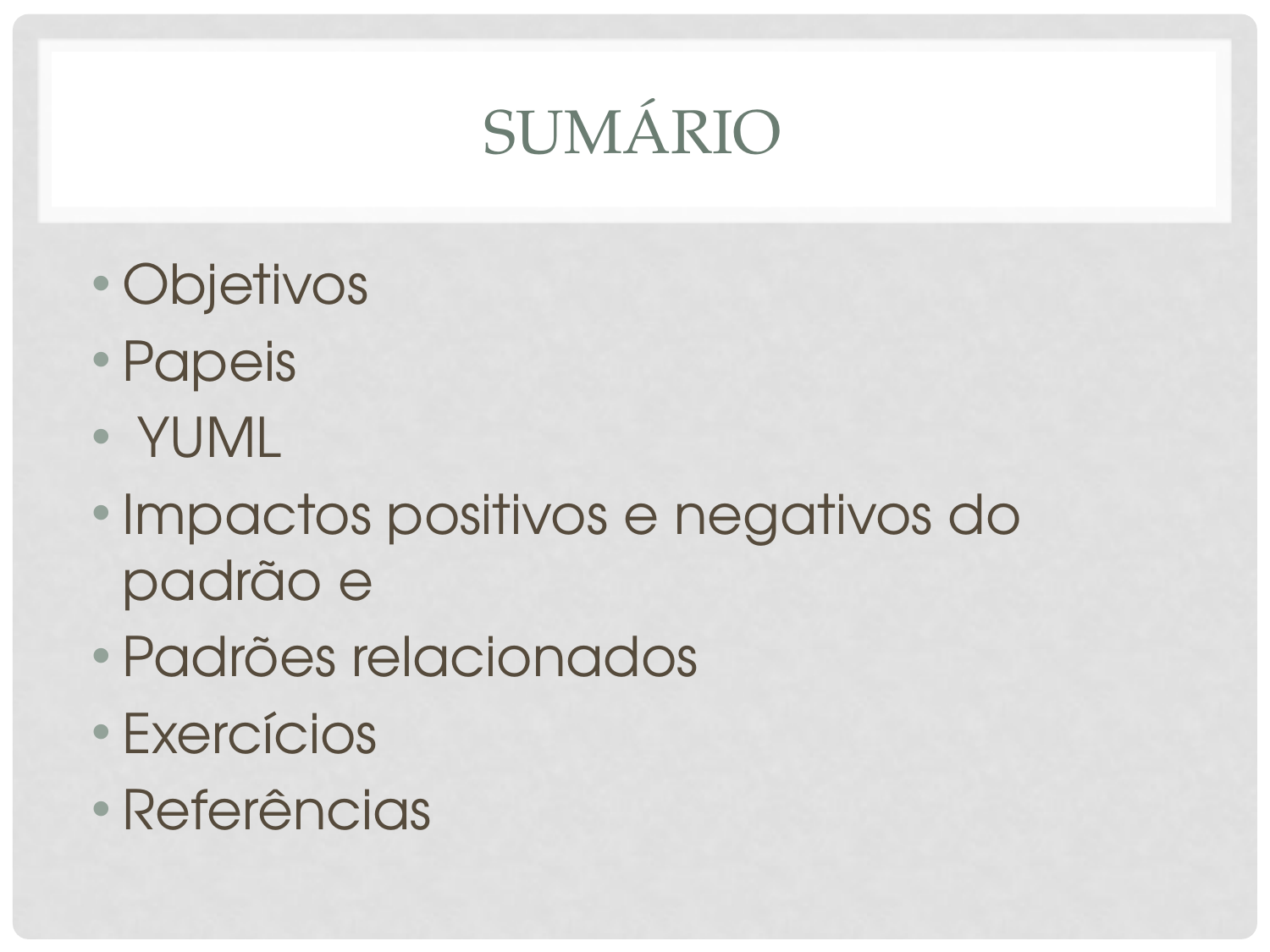

# sumário
Objetivos
Papeis
 YUML
Impactos positivos e negativos do padrão e
Padrões relacionados
Exercícios
Referências